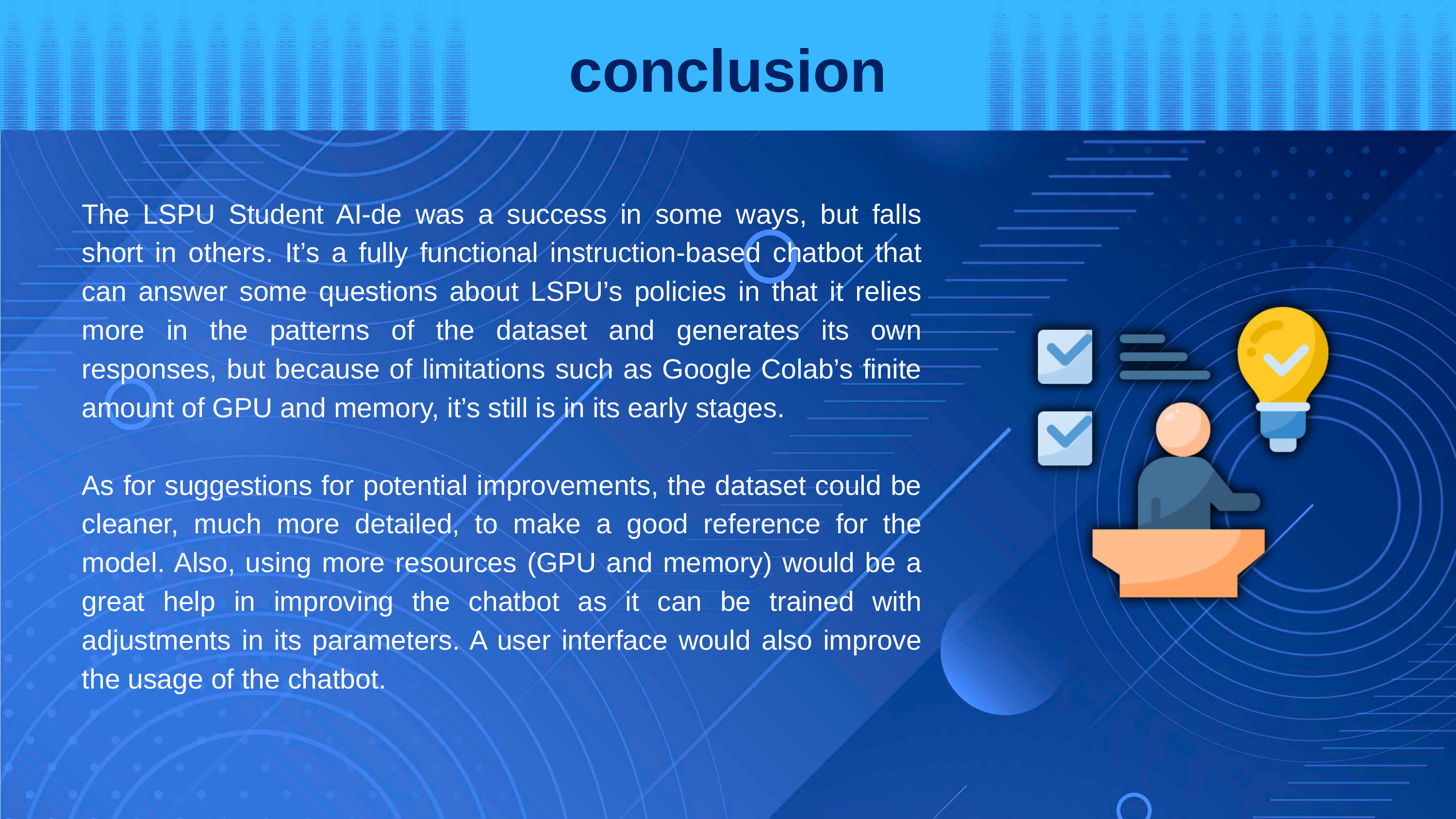

conclusion
The LSPU Student AI-de was a success in some ways, but falls short in others. It’s a fully functional instruction-based chatbot that can answer some questions about LSPU’s policies in that it relies more in the patterns of the dataset and generates its own responses, but because of limitations such as Google Colab’s finite amount of GPU and memory, it’s still is in its early stages.

As for suggestions for potential improvements, the dataset could be cleaner, much more detailed, to make a good reference for the model. Also, using more resources (GPU and memory) would be a great help in improving the chatbot as it can be trained with adjustments in its parameters. A user interface would also improve the usage of the chatbot.